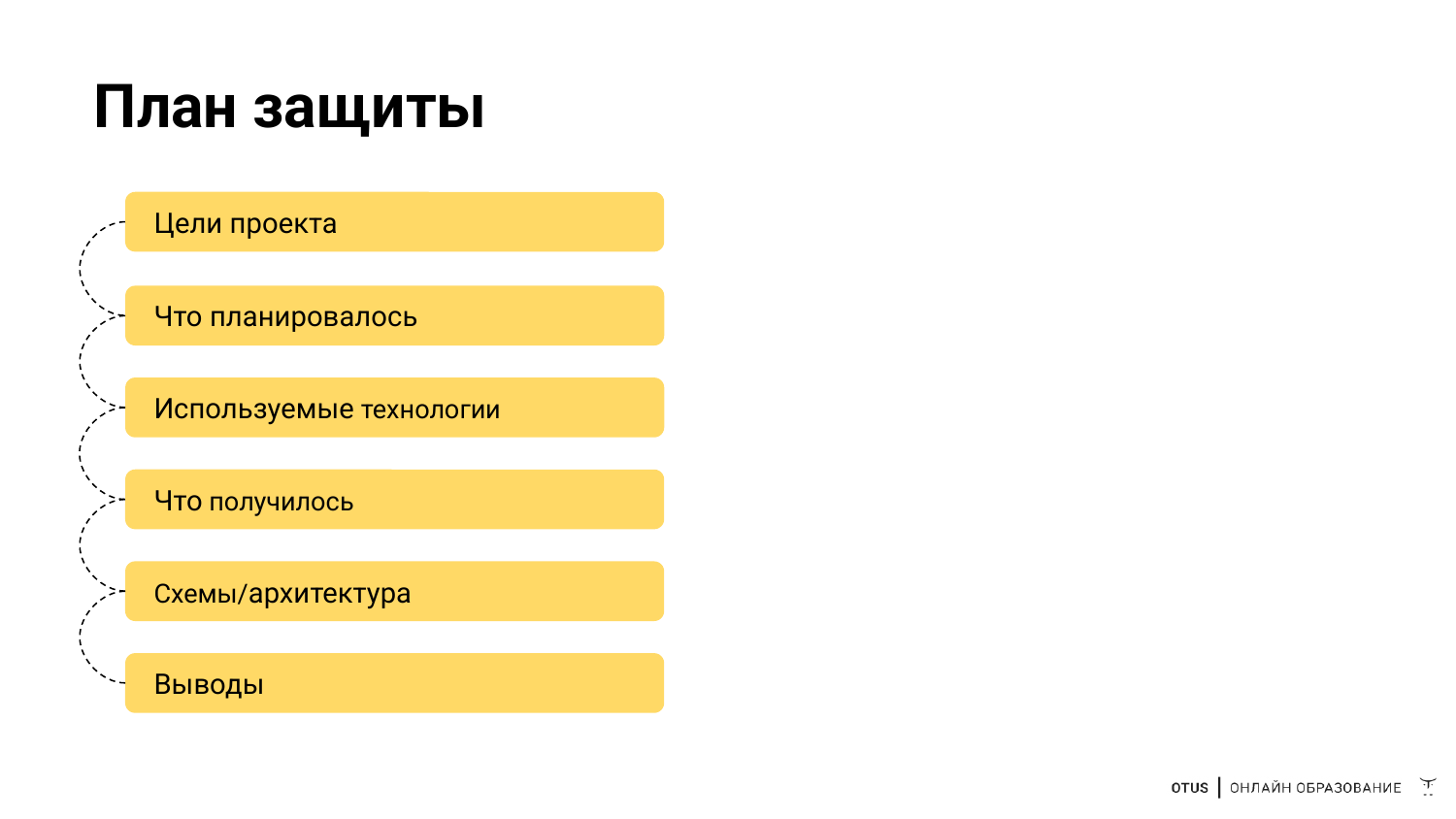

# План защиты

Цели проекта

Что планировалось

Используемые технологии

Что получилось

Схемы/архитектура

Выводы